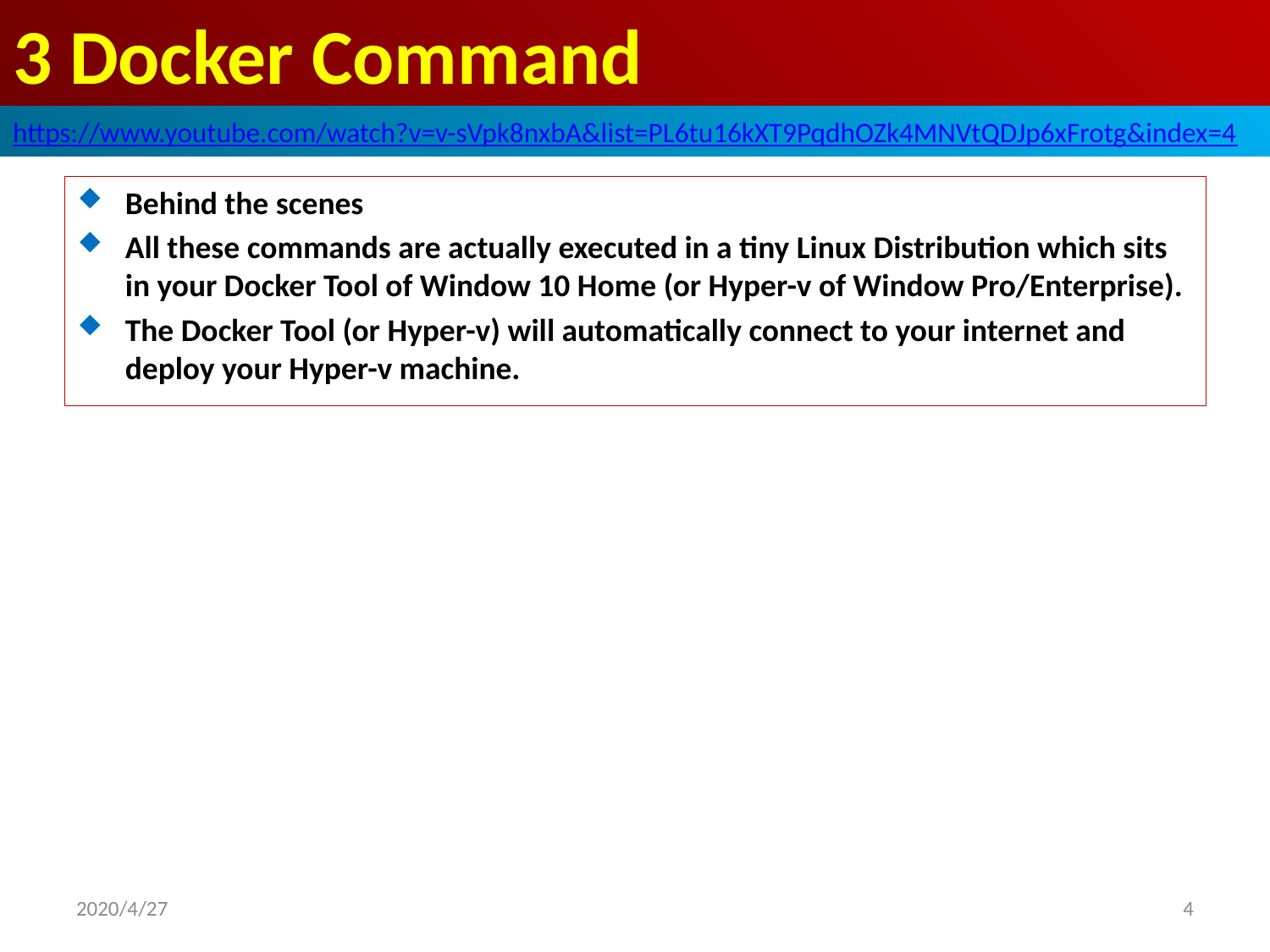

# 3 Docker Command
https://www.youtube.com/watch?v=v-sVpk8nxbA&list=PL6tu16kXT9PqdhOZk4MNVtQDJp6xFrotg&index=4
Behind the scenes
All these commands are actually executed in a tiny Linux Distribution which sits in your Docker Tool of Window 10 Home (or Hyper-v of Window Pro/Enterprise).
The Docker Tool (or Hyper-v) will automatically connect to your internet and deploy your Hyper-v machine.

2020/4/27
4